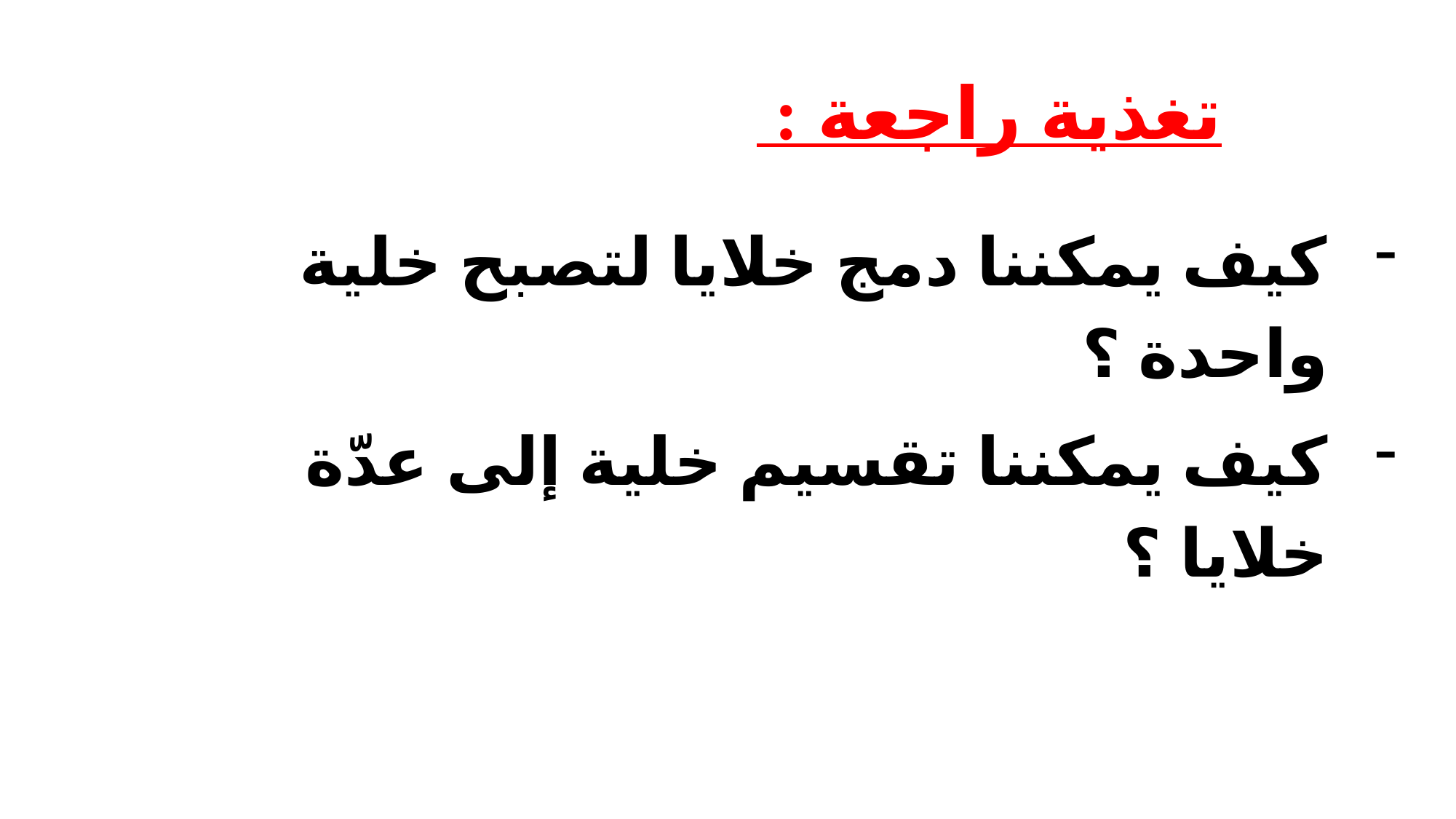

تغذية راجعة :
كيف يمكننا دمج خلايا لتصبح خلية واحدة ؟
كيف يمكننا تقسيم خلية إلى عدّة خلايا ؟